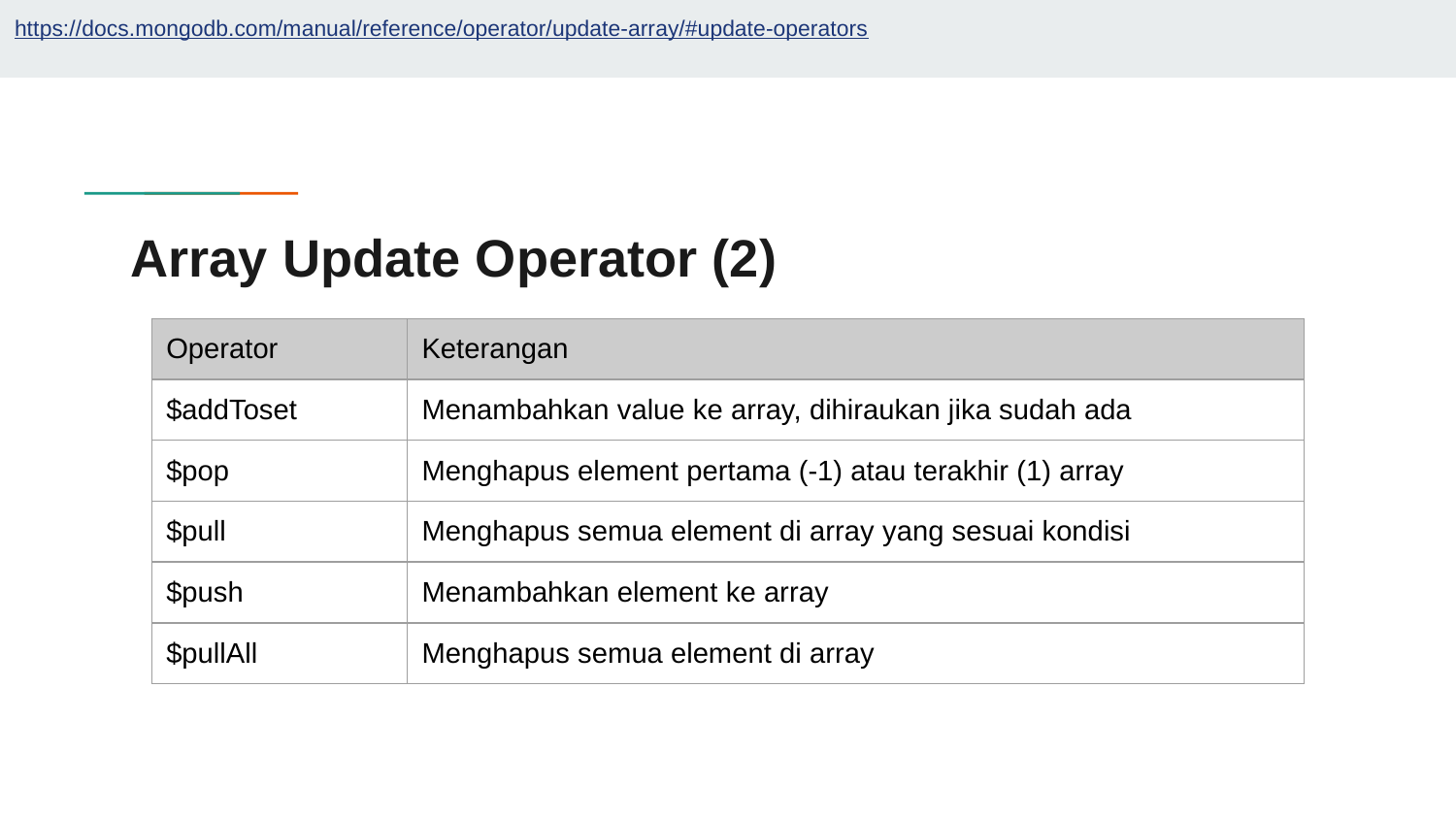

https://docs.mongodb.com/manual/reference/operator/update-array/#update-operators
# Array Update Operator (2)
| Operator | Keterangan |
| --- | --- |
| $addToset | Menambahkan value ke array, dihiraukan jika sudah ada |
| $pop | Menghapus element pertama (-1) atau terakhir (1) array |
| $pull | Menghapus semua element di array yang sesuai kondisi |
| $push | Menambahkan element ke array |
| $pullAll | Menghapus semua element di array |